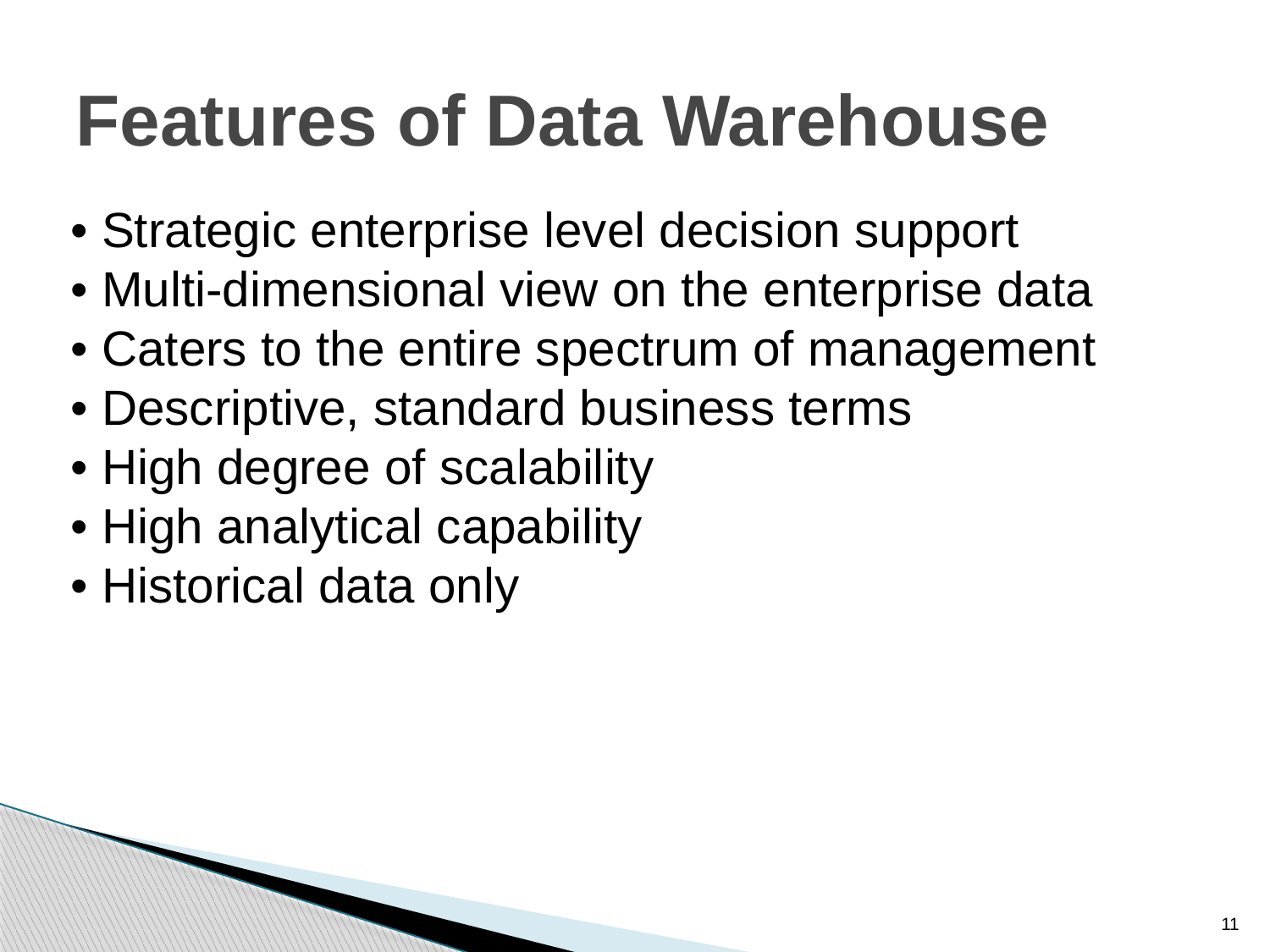

# Features of Data Warehouse
• Strategic enterprise level decision support
• Multi-dimensional view on the enterprise data
• Caters to the entire spectrum of management
• Descriptive, standard business terms
• High degree of scalability
• High analytical capability
• Historical data only

11